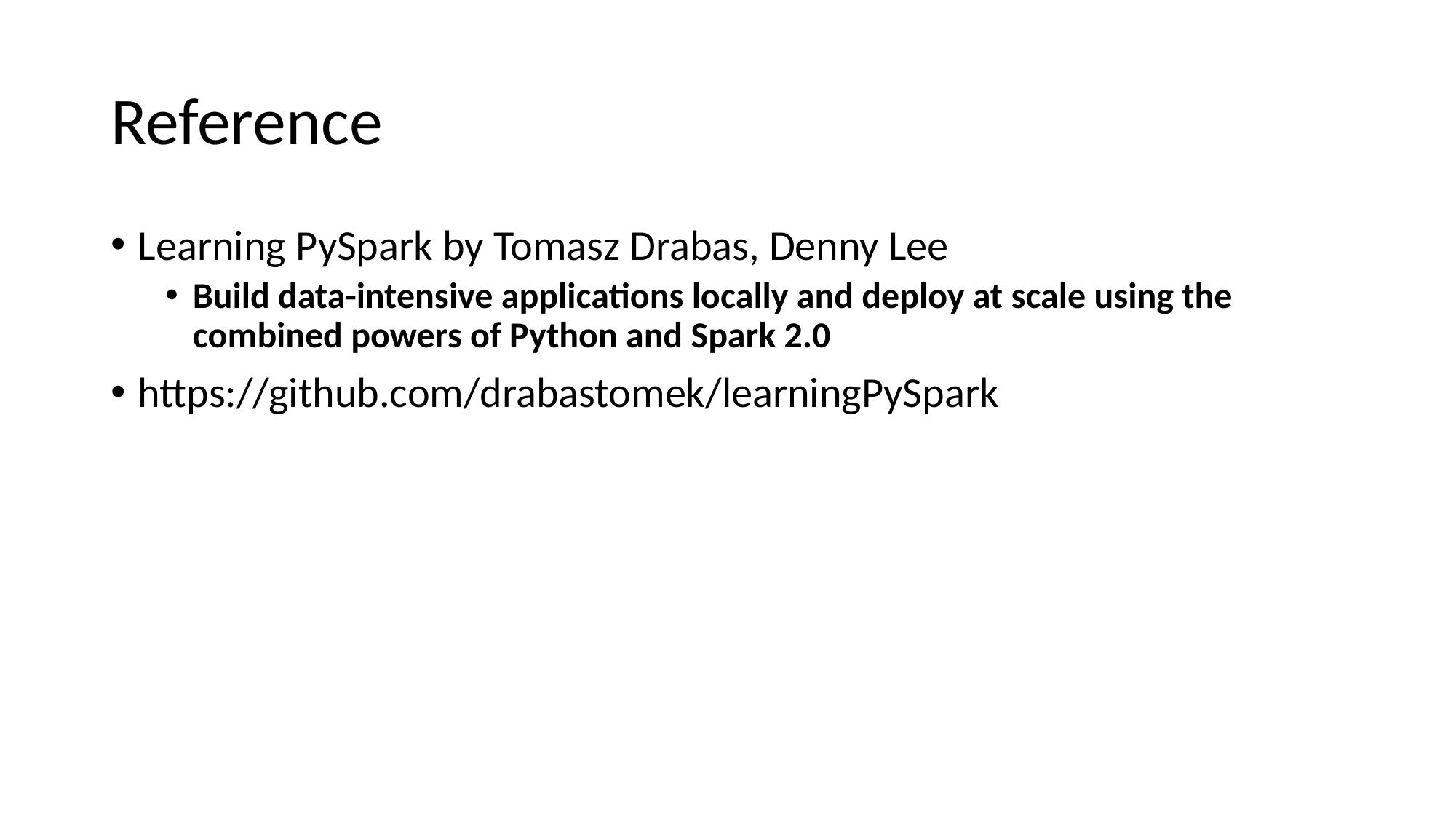

# Reference
Learning PySpark by Tomasz Drabas, Denny Lee
Build data-intensive applications locally and deploy at scale using the combined powers of Python and Spark 2.0
https://github.com/drabastomek/learningPySpark